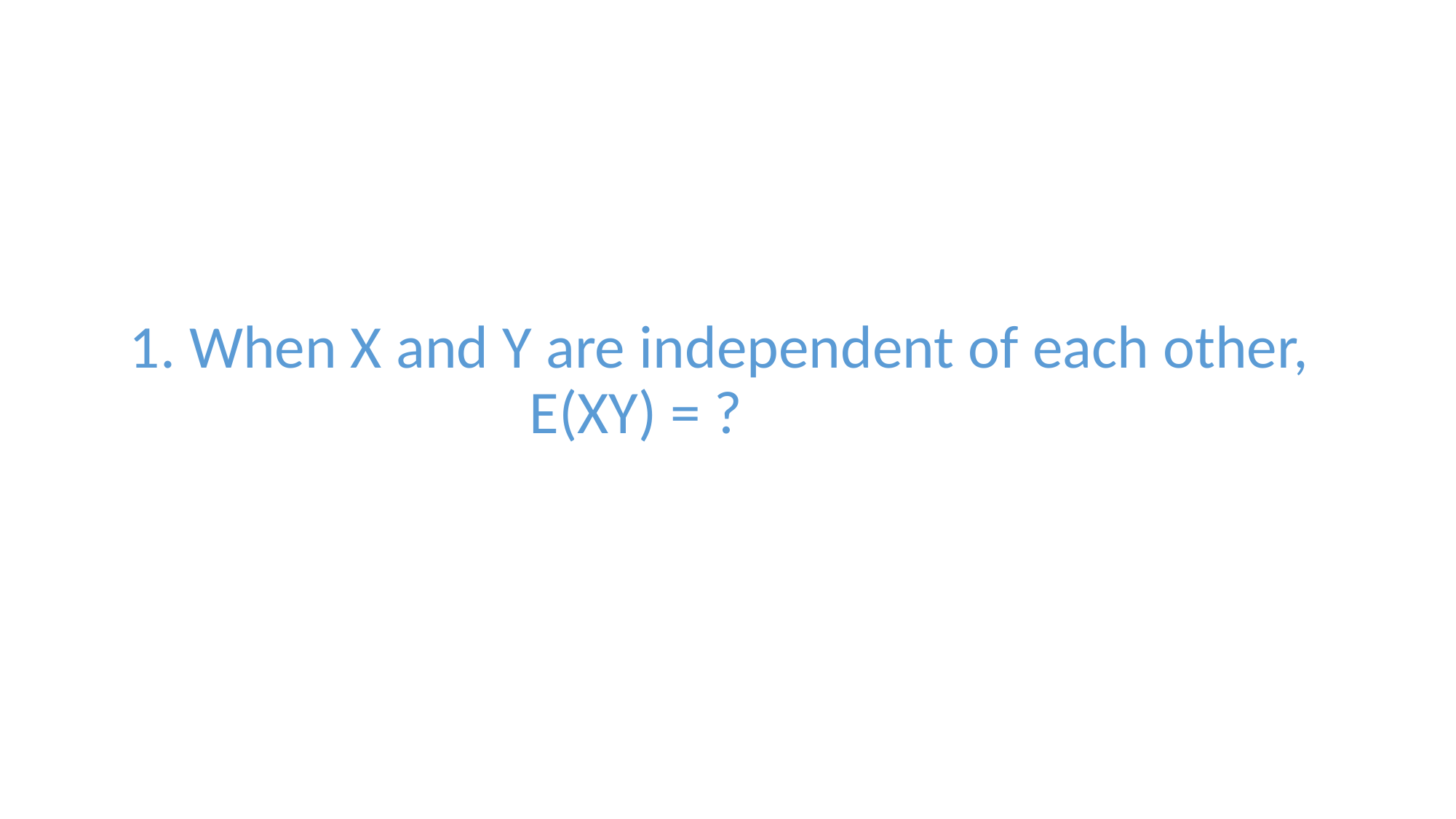

# 1. When X and Y are independent of each other, E(XY) = ?